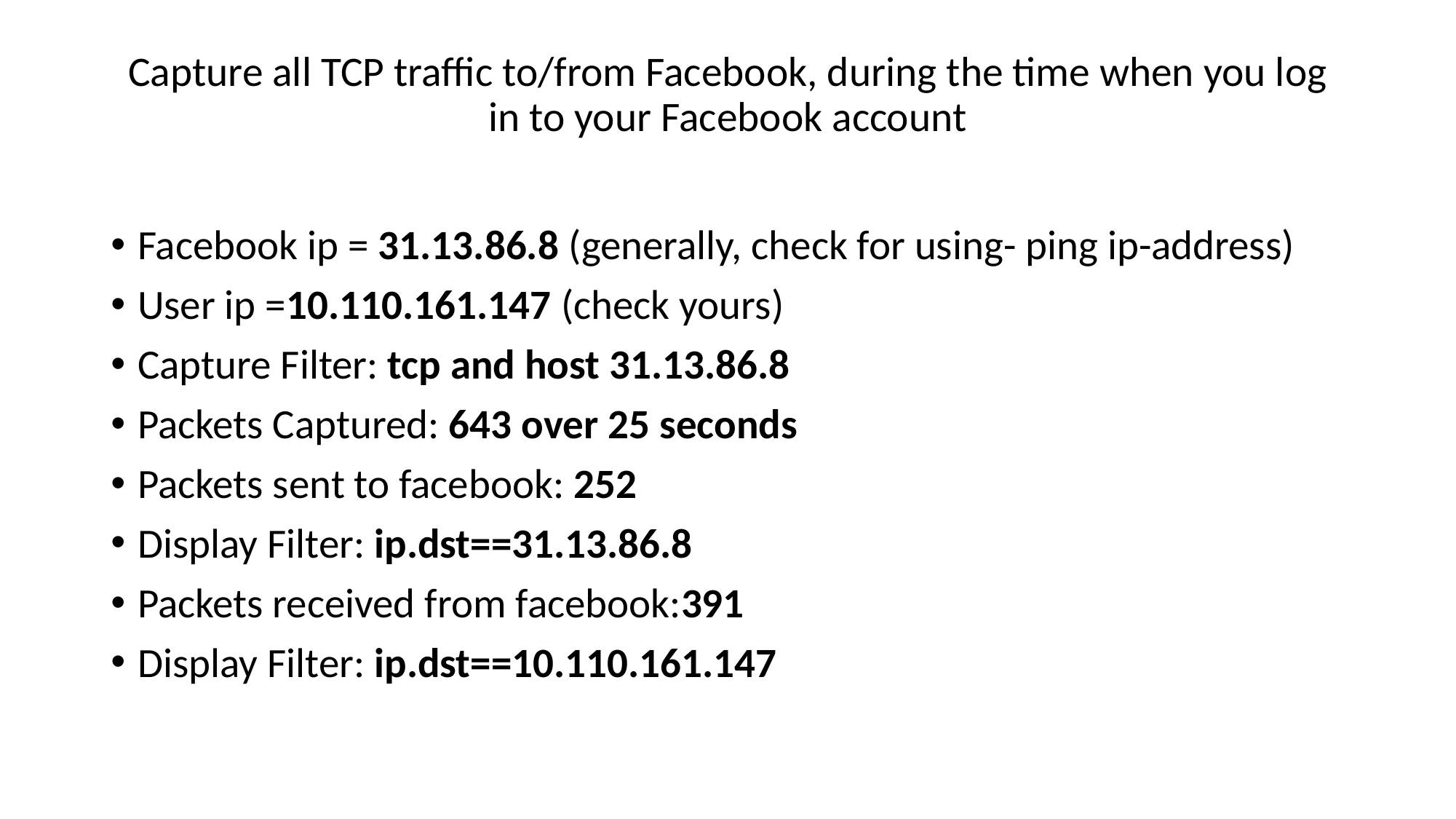

# Capture all TCP traffic to/from Facebook, during the time when you log in to your Facebook account
Facebook ip = 31.13.86.8 (generally, check for using- ping ip-address)
User ip =10.110.161.147 (check yours)
Capture Filter: tcp and host 31.13.86.8
Packets Captured: 643 over 25 seconds
Packets sent to facebook: 252
Display Filter: ip.dst==31.13.86.8
Packets received from facebook:391
Display Filter: ip.dst==10.110.161.147